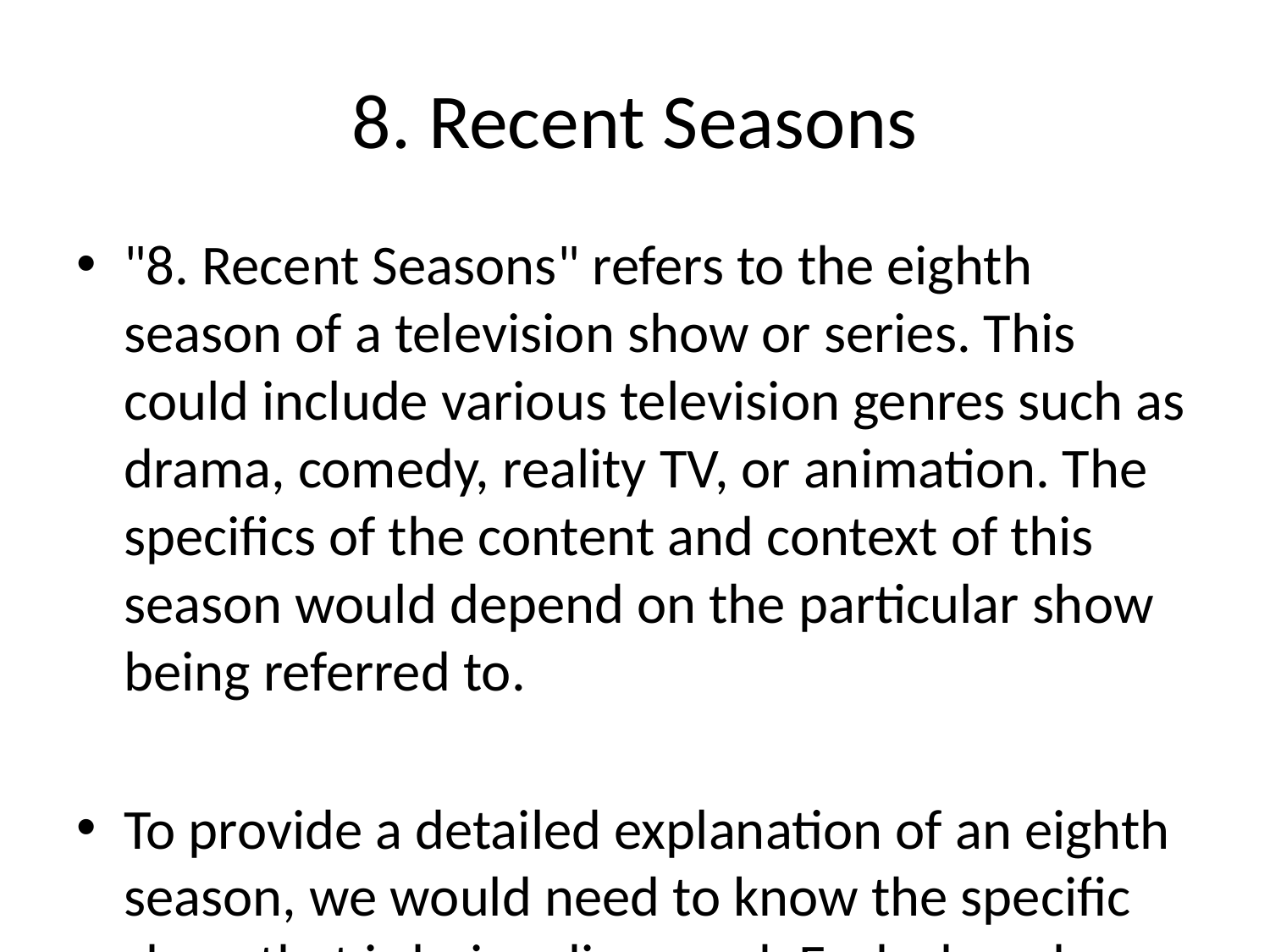

# 8. Recent Seasons
"8. Recent Seasons" refers to the eighth season of a television show or series. This could include various television genres such as drama, comedy, reality TV, or animation. The specifics of the content and context of this season would depend on the particular show being referred to.

To provide a detailed explanation of an eighth season, we would need to know the specific show that is being discussed. Each show has its own unique plot, characters, themes, and developments that drive the narrative forward. Furthermore, the eighth season of a show can be a significant point in its overall story arc, where major events may occur, characters may evolve, and long-standing plotlines may be resolved.

To give a more comprehensive explanation, it would be helpful to specify the TV show you are referring to so we can delve into the details of its eighth season and provide a more thorough analysis of the recent seasons.